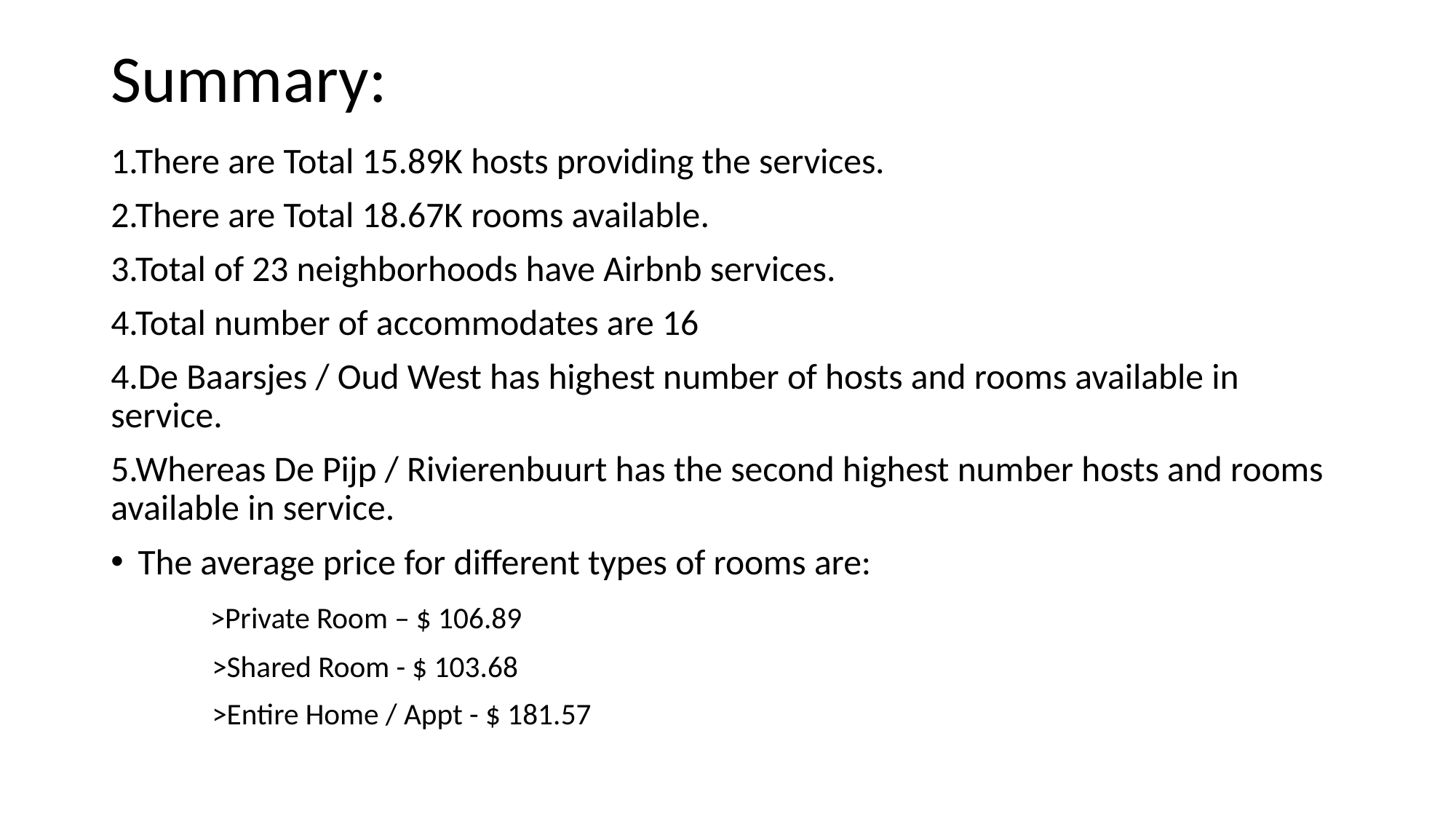

# Summary:
1.There are Total 15.89K hosts providing the services.
2.There are Total 18.67K rooms available.
3.Total of 23 neighborhoods have Airbnb services.
4.Total number of accommodates are 16
4.De Baarsjes / Oud West has highest number of hosts and rooms available in service.
5.Whereas De Pijp / Rivierenbuurt has the second highest number hosts and rooms available in service.
The average price for different types of rooms are:
             >Private Room – $ 106.89
               >Shared Room - $ 103.68
               >Entire Home / Appt - $ 181.57